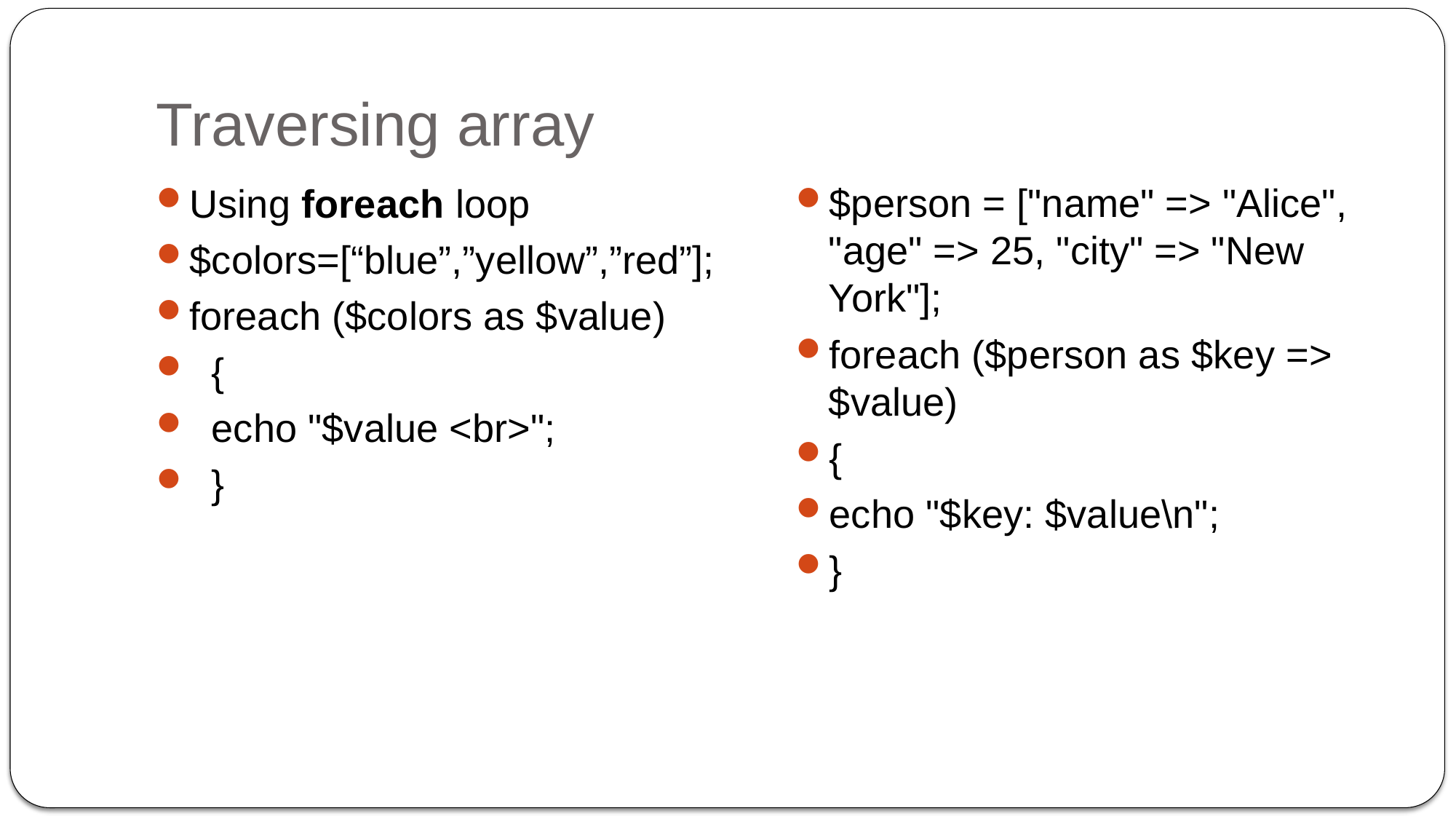

# Traversing array
Using foreach loop
$colors=[“blue”,”yellow”,”red”];
foreach ($colors as $value)
  {
  echo "$value <br>";
  }

$person = ["name" => "Alice", "age" => 25, "city" => "New York"];
foreach ($person as $key => $value)
{
echo "$key: $value\n";
}